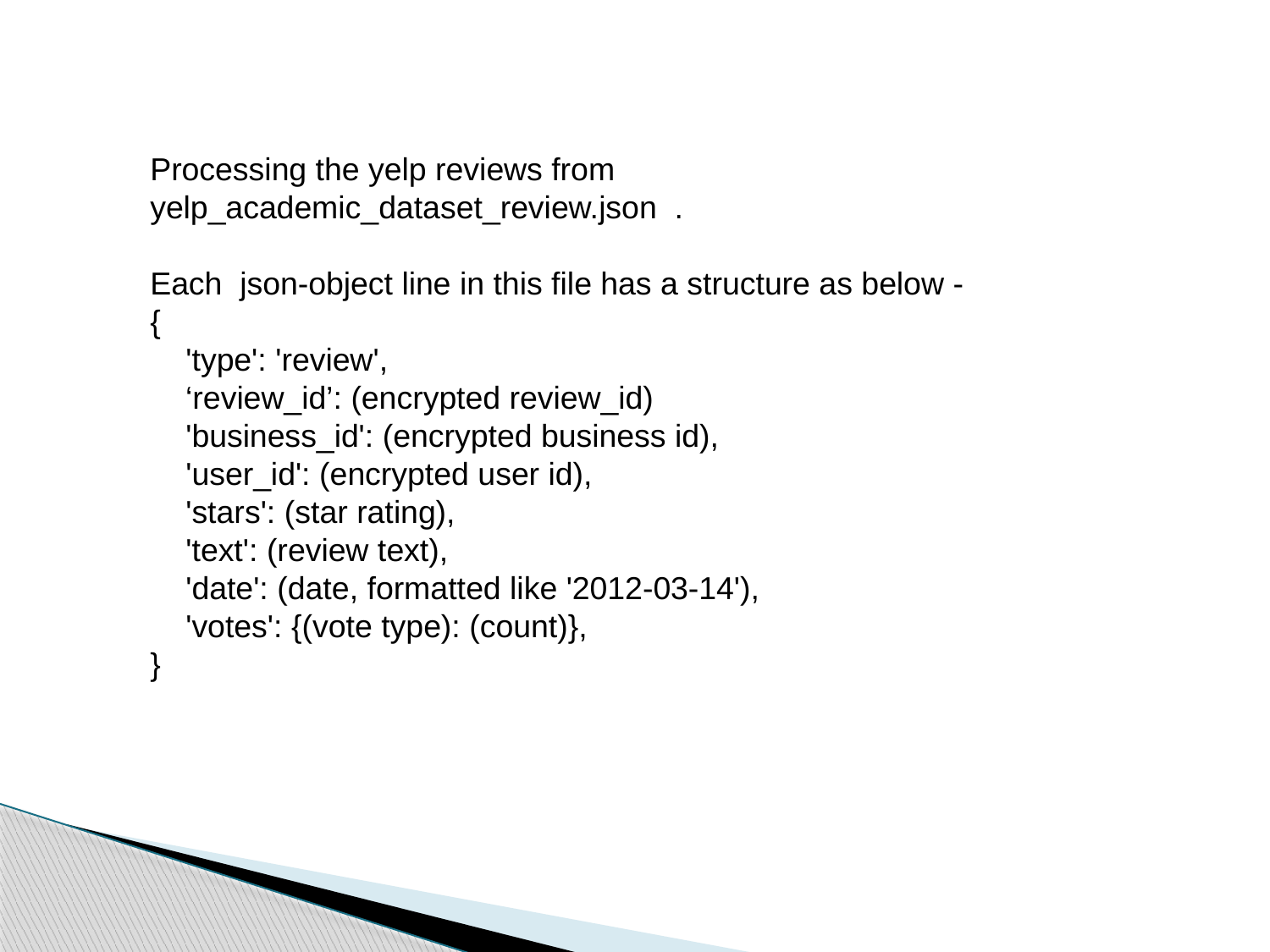

Processing the yelp reviews from yelp_academic_dataset_review.json  .

Each  json-object line in this file has a structure as below -
{
    'type': 'review',
    ‘review_id’: (encrypted review_id)
    'business_id': (encrypted business id),
    'user_id': (encrypted user id),
    'stars': (star rating),
    'text': (review text),
    'date': (date, formatted like '2012-03-14'),
    'votes': {(vote type): (count)},
}